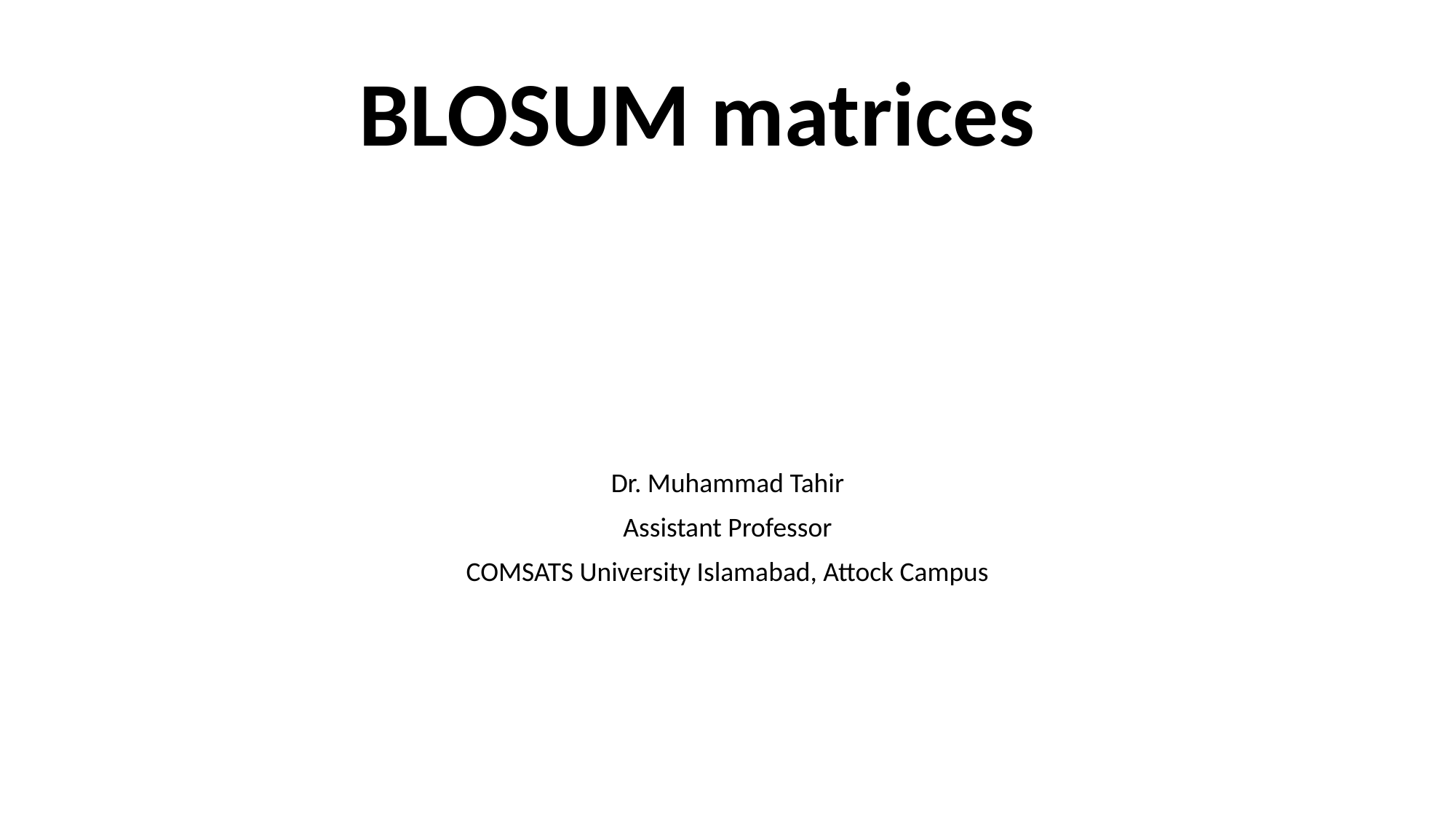

# BLOSUM matrices
Dr. Muhammad Tahir
Assistant Professor
COMSATS University Islamabad, Attock Campus